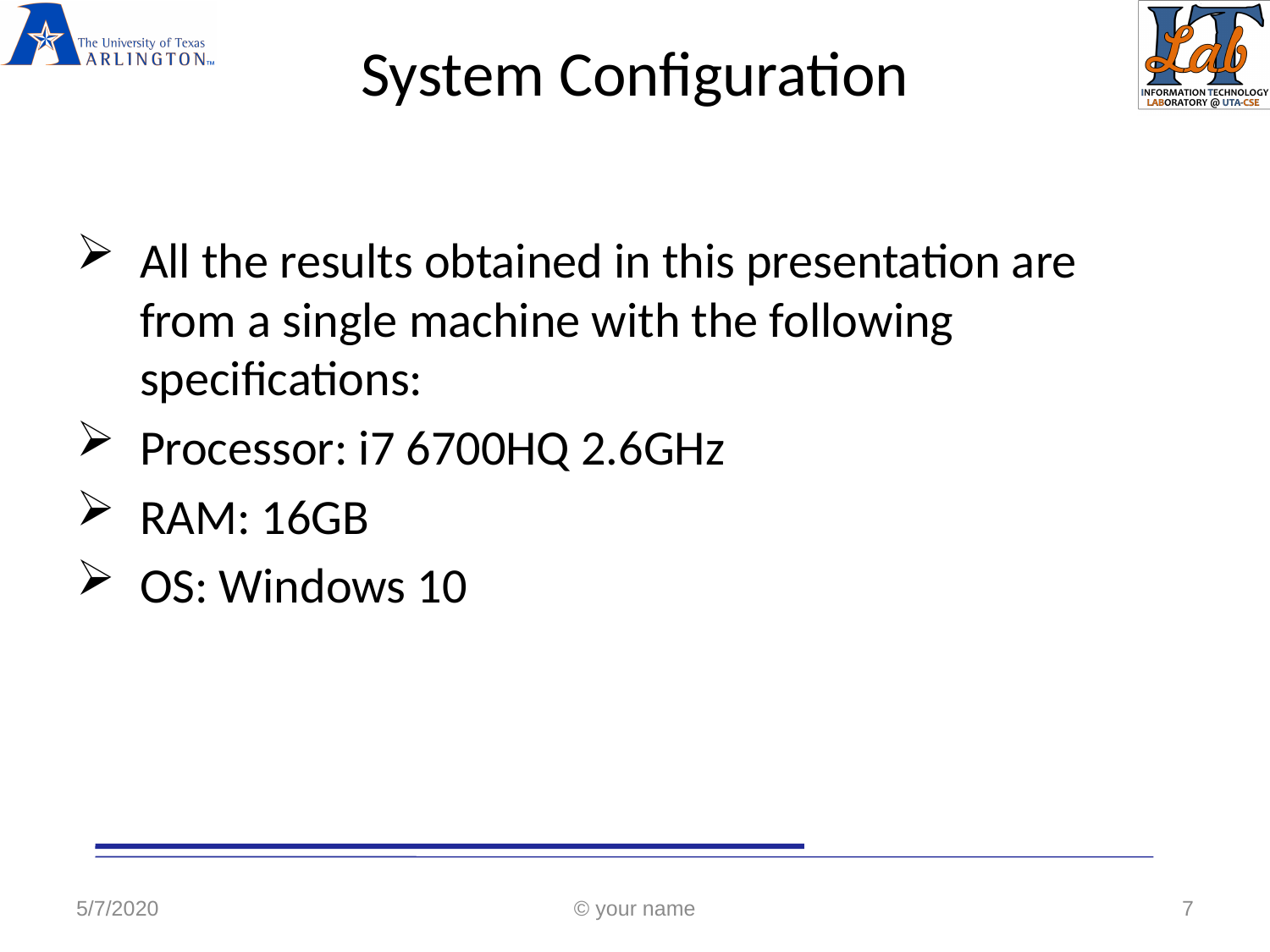

# System Configuration
All the results obtained in this presentation are from a single machine with the following specifications:
Processor: i7 6700HQ 2.6GHz
RAM: 16GB
OS: Windows 10
5/7/2020
© your name
7